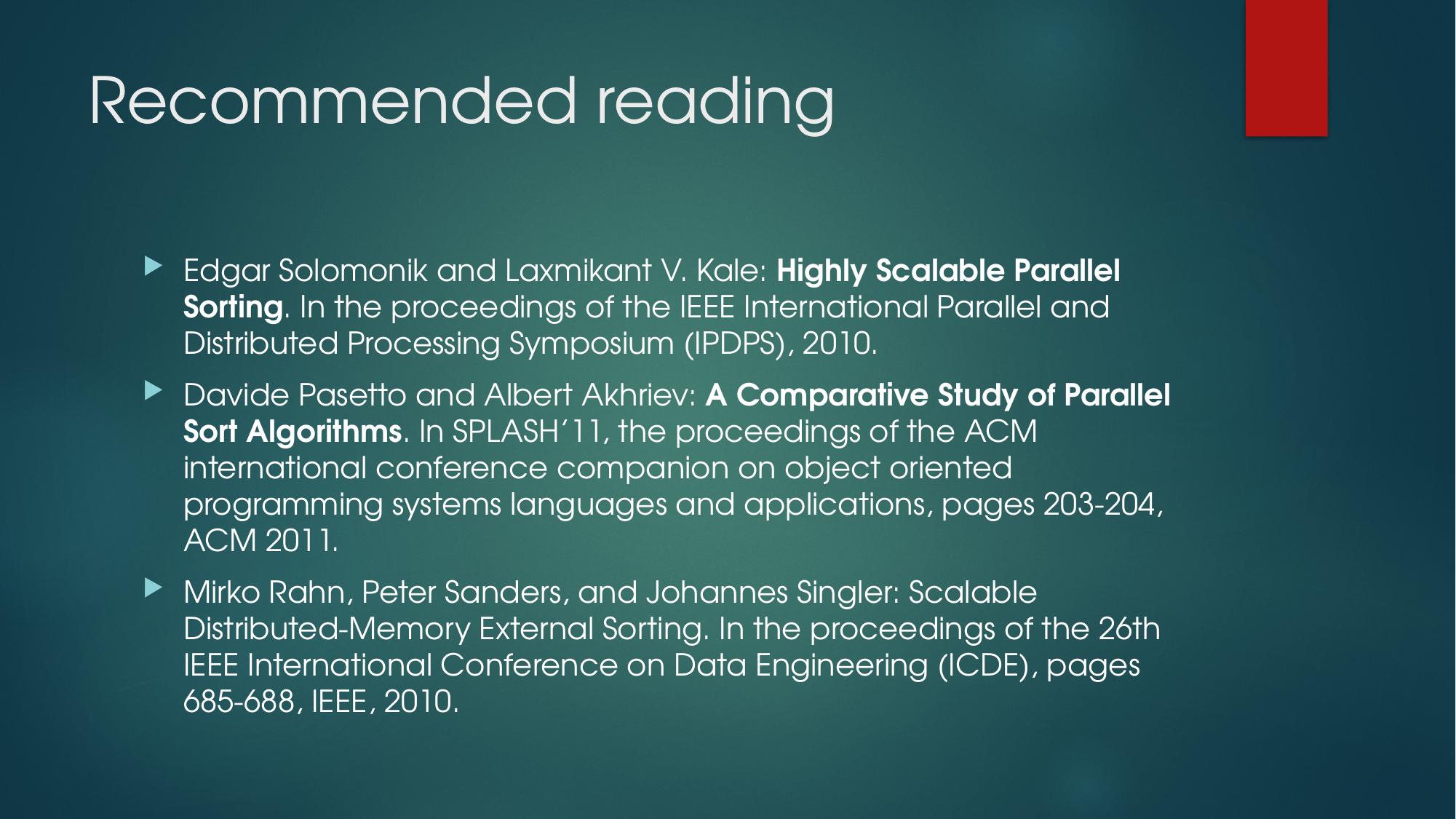

# Recommended reading
Edgar Solomonik and Laxmikant V. Kale: Highly Scalable Parallel Sorting. In the proceedings of the IEEE International Parallel and Distributed Processing Symposium (IPDPS), 2010.
Davide Pasetto and Albert Akhriev: A Comparative Study of Parallel Sort Algorithms. In SPLASH’11, the proceedings of the ACM international conference companion on object oriented programming systems languages and applications, pages 203-204, ACM 2011.
Mirko Rahn, Peter Sanders, and Johannes Singler: Scalable Distributed-Memory External Sorting. In the proceedings of the 26th IEEE International Conference on Data Engineering (ICDE), pages 685-688, IEEE, 2010.